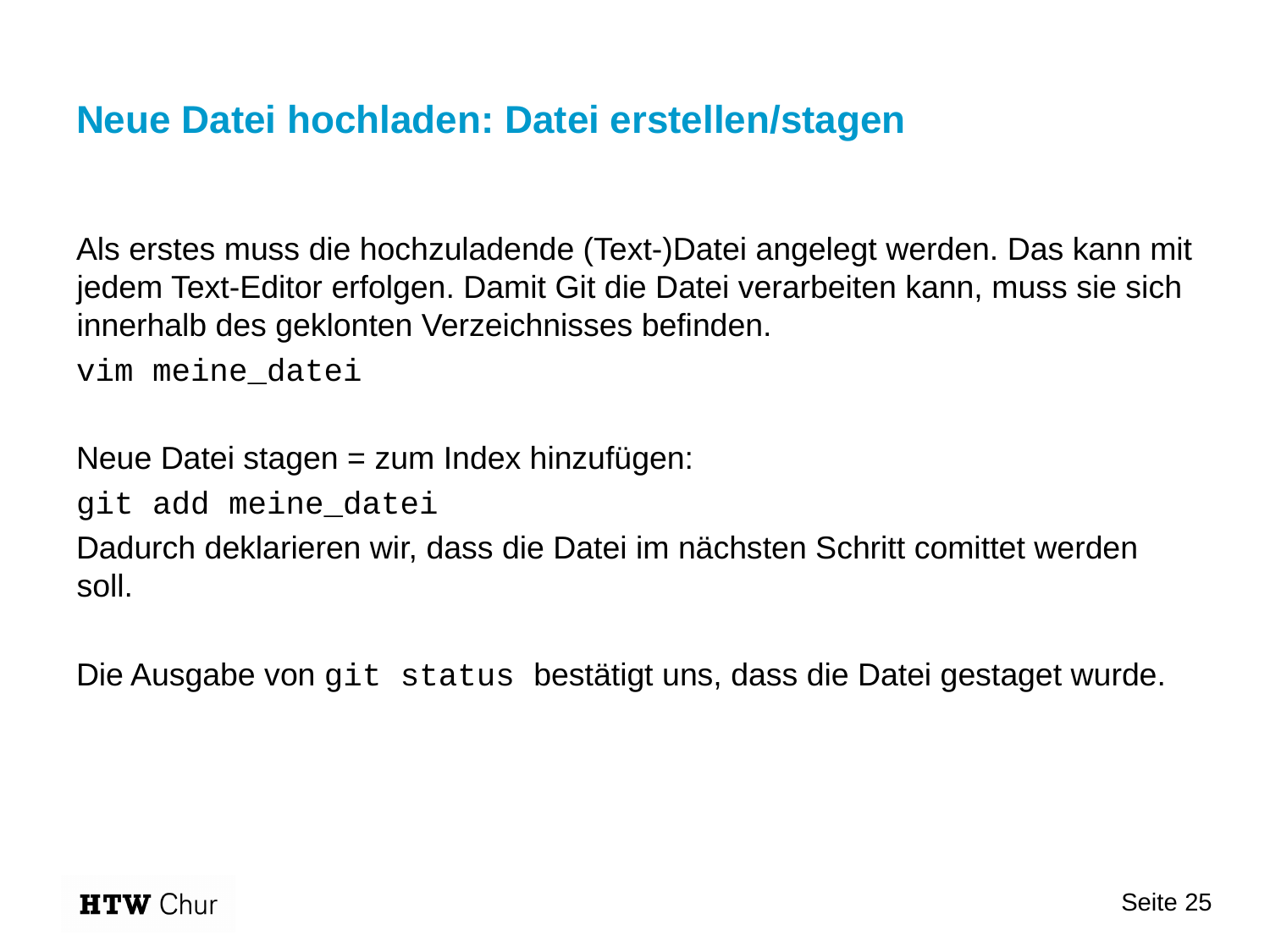

# Neue Datei hochladen: Datei erstellen/stagen
Als erstes muss die hochzuladende (Text-)Datei angelegt werden. Das kann mit jedem Text-Editor erfolgen. Damit Git die Datei verarbeiten kann, muss sie sich innerhalb des geklonten Verzeichnisses befinden.
vim meine_datei

Neue Datei stagen = zum Index hinzufügen:
git add meine_datei
Dadurch deklarieren wir, dass die Datei im nächsten Schritt comittet werden soll.

Die Ausgabe von git status bestätigt uns, dass die Datei gestaget wurde.
Seite 25